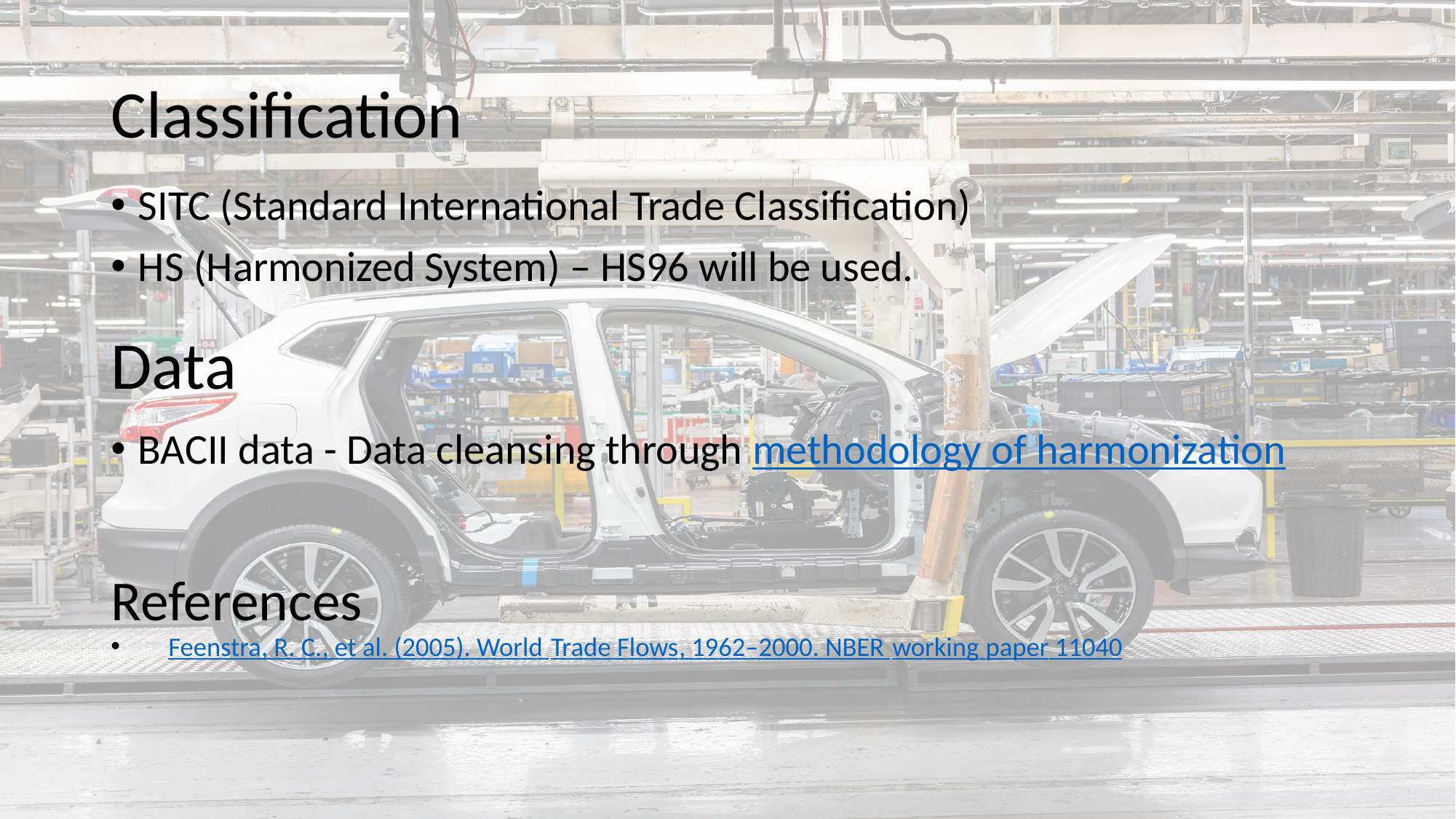

# Classification
SITC (Standard International Trade Classification)
HS (Harmonized System) – HS96 will be used.

BACII data - Data cleansing through methodology of harmonization
Data
References
Feenstra, R. C., et al. (2005). World Trade Flows, 1962–2000. NBER working paper 11040